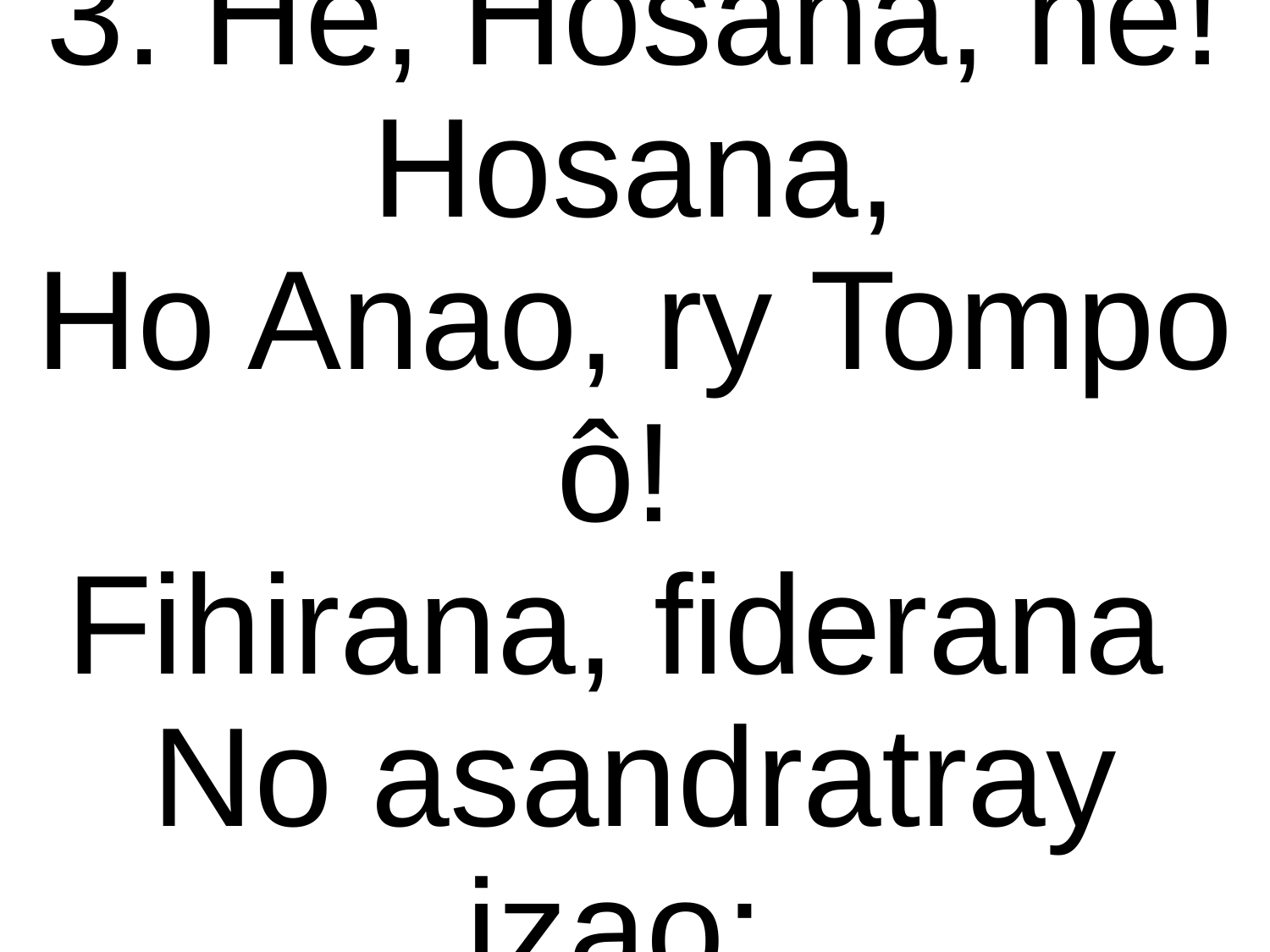

3. He, Hosana, he! Hosana,
Ho Anao, ry Tompo ô!
Fihirana, fiderana
No asandratray izao;